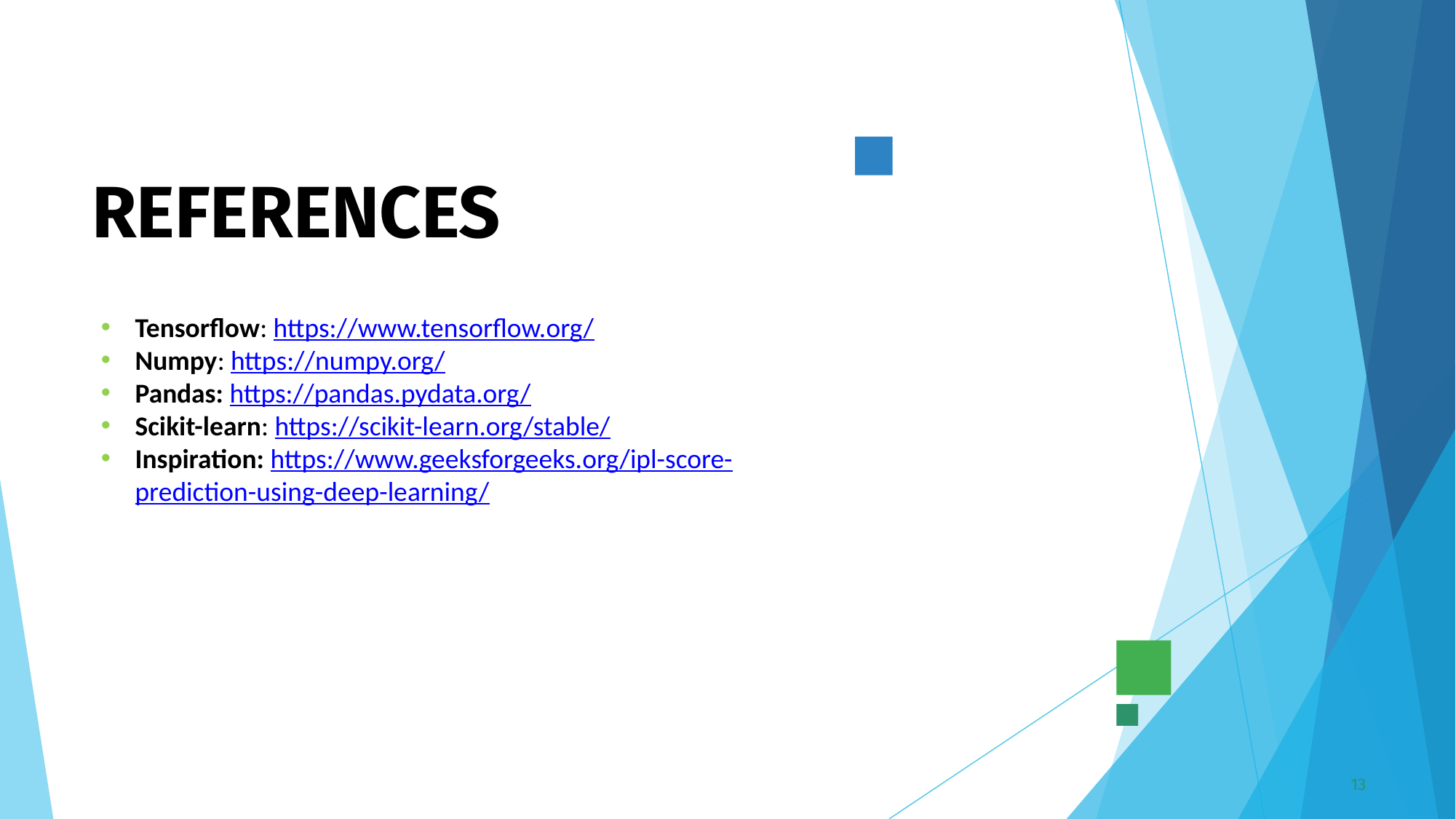

# REFERENCES
Tensorflow: https://www.tensorflow.org/
Numpy: https://numpy.org/
Pandas: https://pandas.pydata.org/
Scikit-learn: https://scikit-learn.org/stable/
Inspiration: https://www.geeksforgeeks.org/ipl-score-prediction-using-deep-learning/

13